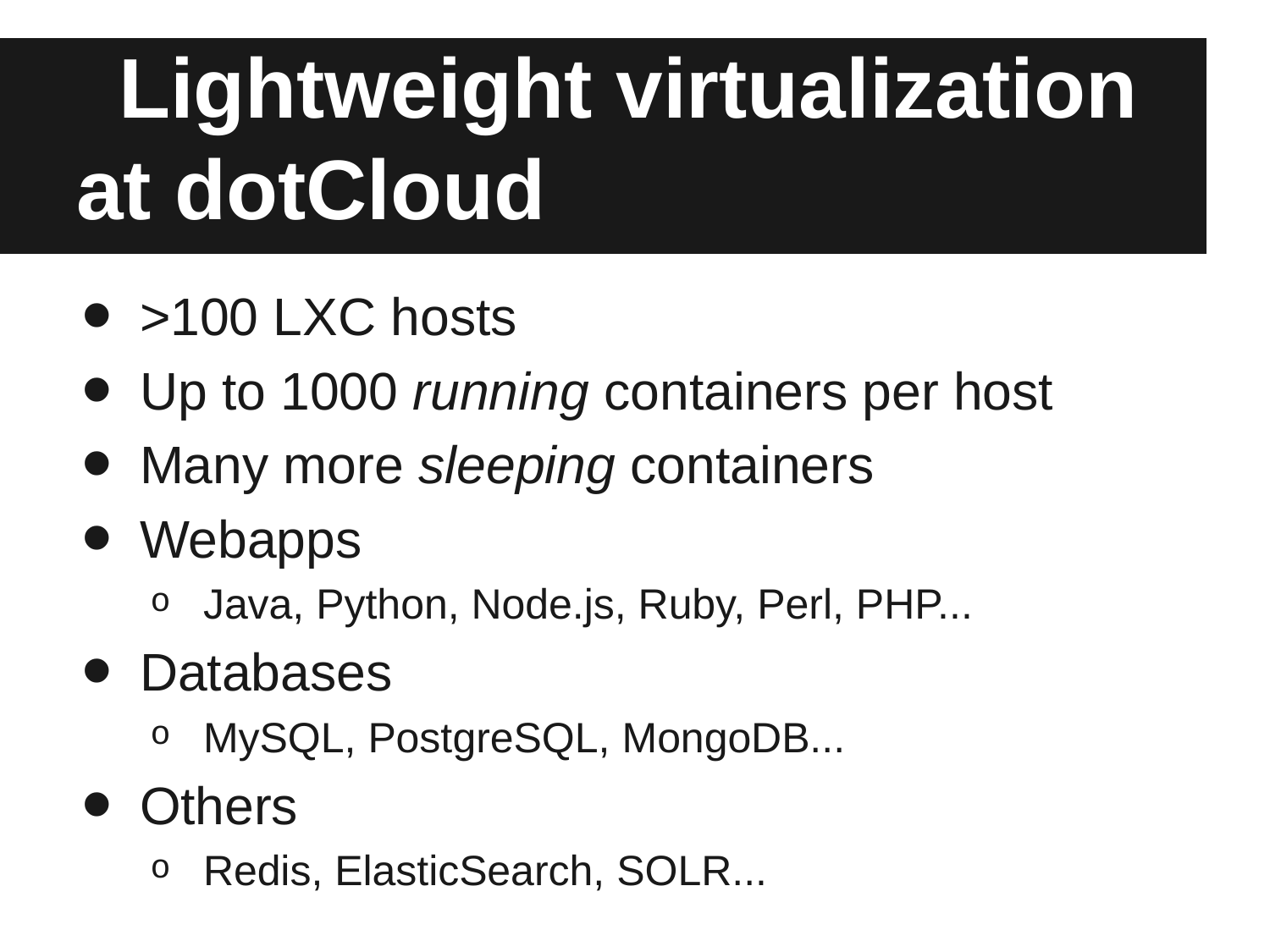

# Lightweight virtualization at dotCloud
>100 LXC hosts
Up to 1000 running containers per host
Many more sleeping containers
Webapps
Java, Python, Node.js, Ruby, Perl, PHP...
Databases
MySQL, PostgreSQL, MongoDB...
Others
Redis, ElasticSearch, SOLR...